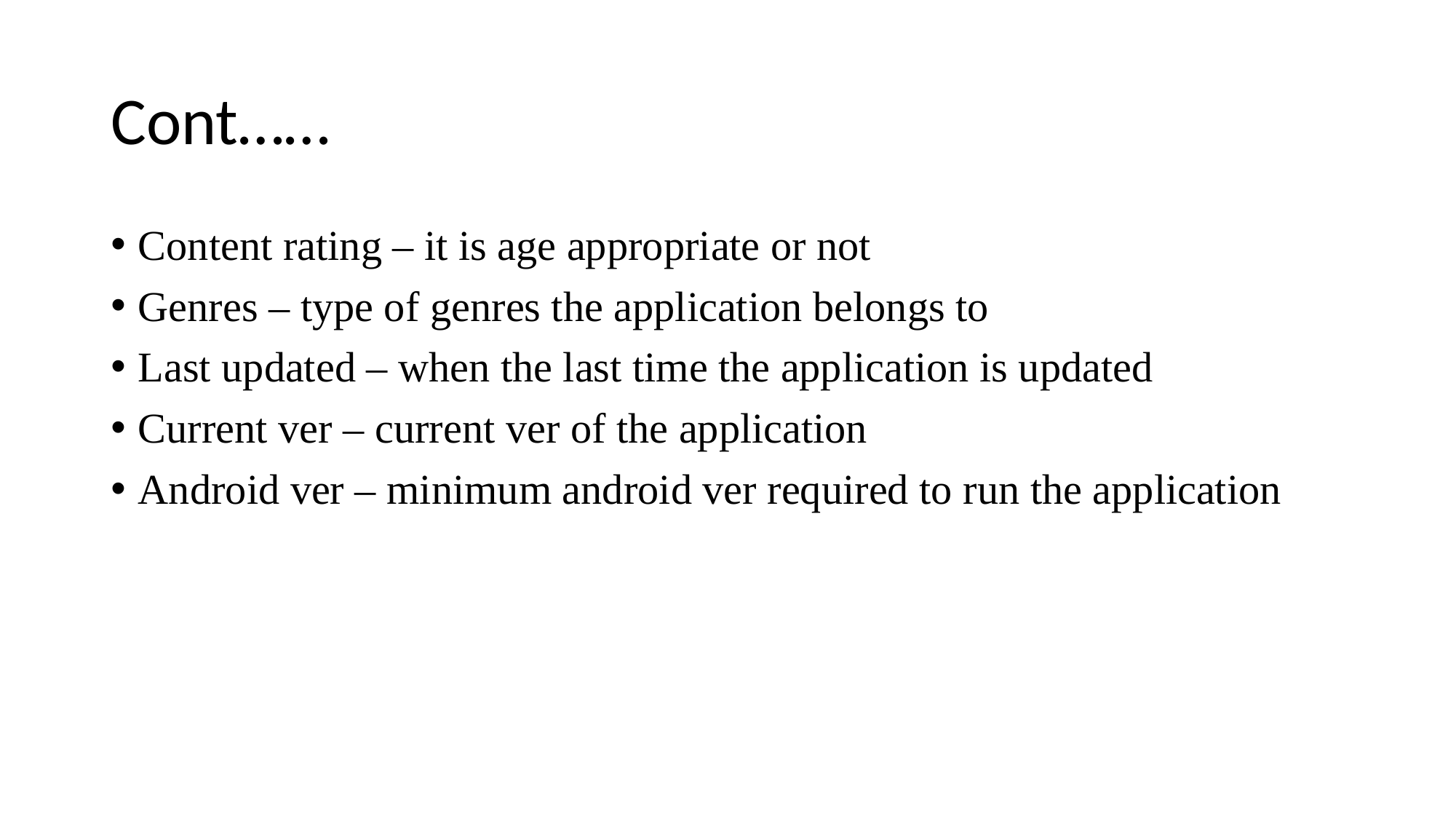

# Cont……
Content rating – it is age appropriate or not
Genres – type of genres the application belongs to
Last updated – when the last time the application is updated
Current ver – current ver of the application
Android ver – minimum android ver required to run the application